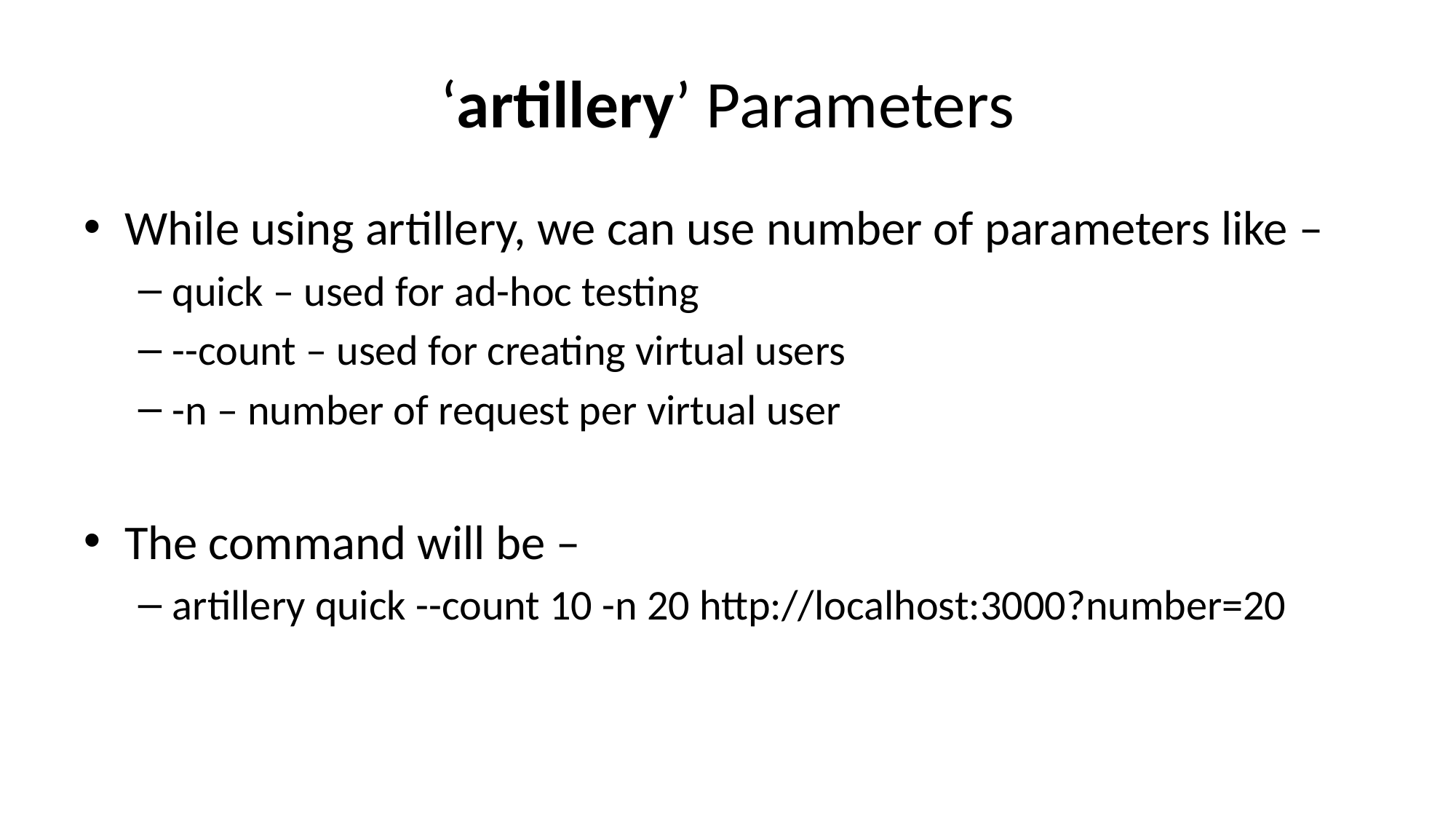

# ‘artillery’ Parameters
While using artillery, we can use number of parameters like –
quick – used for ad-hoc testing
--count – used for creating virtual users
-n – number of request per virtual user

The command will be –
artillery quick --count 10 -n 20 http://localhost:3000?number=20